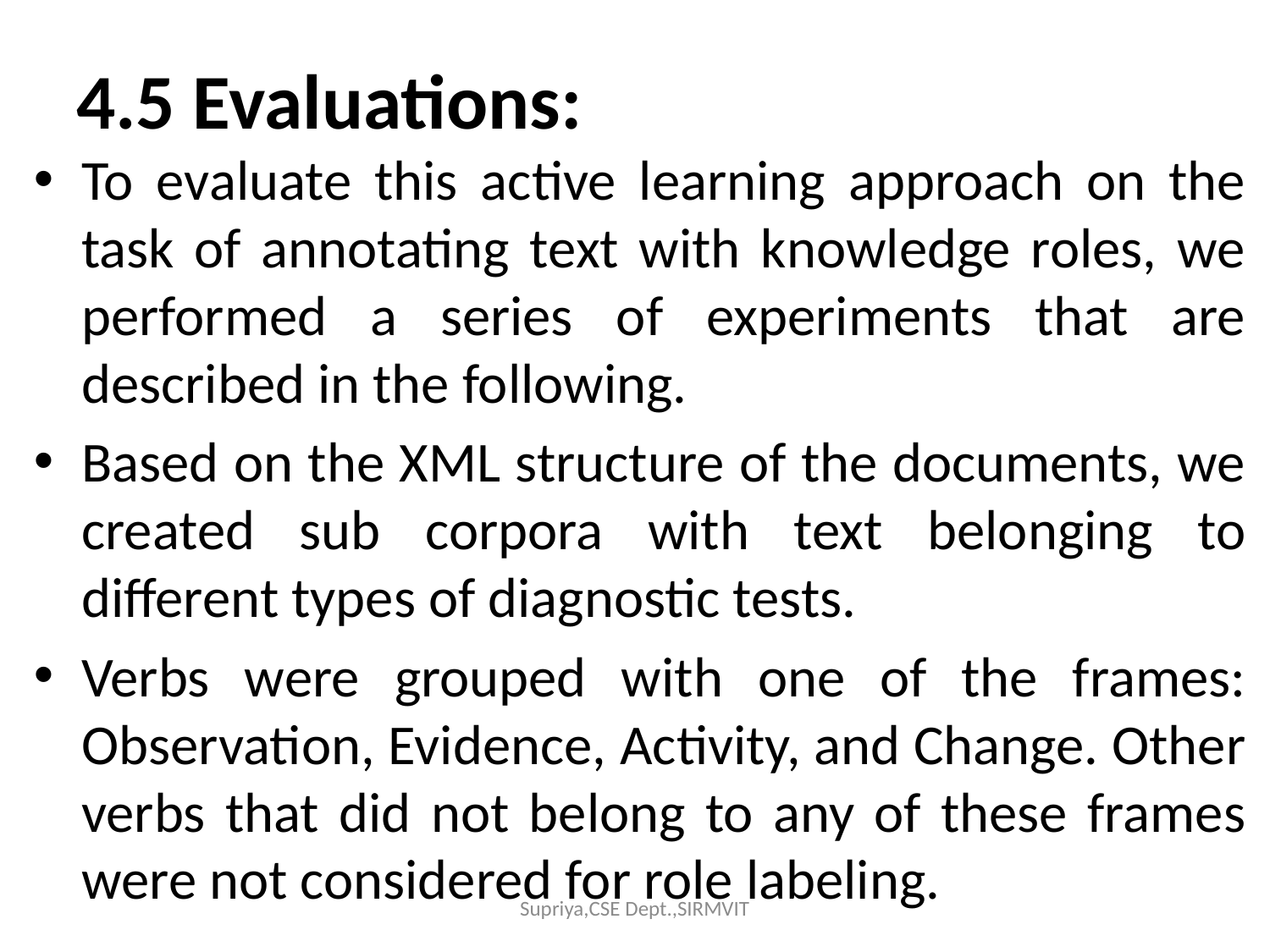

# 4.5 Evaluations:
To evaluate this active learning approach on the task of annotating text with knowledge roles, we performed a series of experiments that are described in the following.
Based on the XML structure of the documents, we created sub corpora with text belonging to different types of diagnostic tests.
Verbs were grouped with one of the frames: Observation, Evidence, Activity, and Change. Other verbs that did not belong to any of these frames were not considered for role labeling.
Supriya,CSE Dept.,SIRMVIT